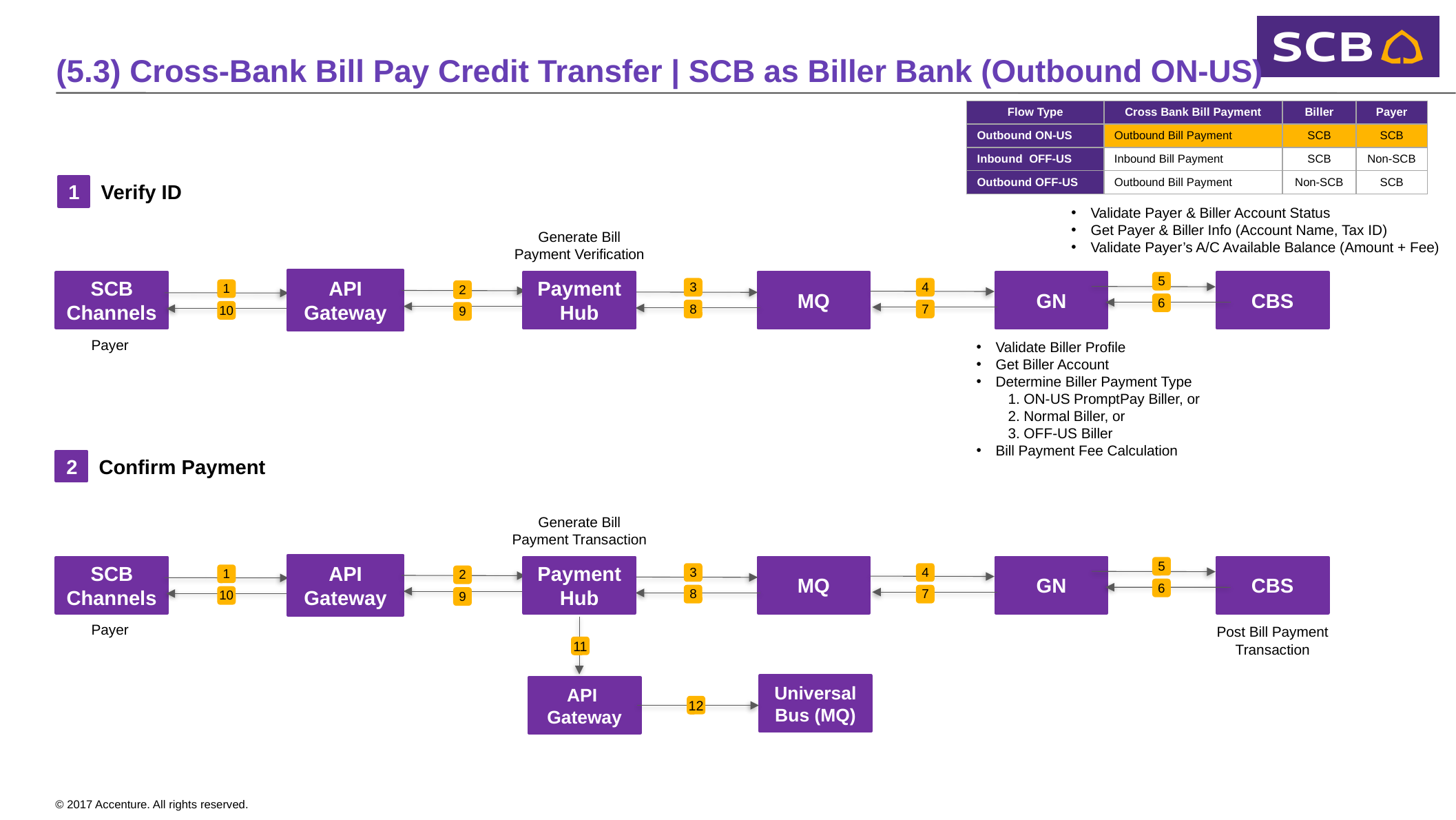

# (5.3) Cross-Bank Bill Pay Credit Transfer | SCB as Biller Bank (Outbound ON-US)
| Flow Type | Cross Bank Bill Payment | Biller | Payer |
| --- | --- | --- | --- |
| Outbound ON-US | Outbound Bill Payment | SCB | SCB |
| Inbound OFF-US | Inbound Bill Payment | SCB | Non-SCB |
| Outbound OFF-US | Outbound Bill Payment | Non-SCB | SCB |
Validate Payer & Biller Account Status
Get Payer & Biller Info (Account Name, Tax ID)
Validate Payer’s A/C Available Balance (Amount + Fee)
1
Verify ID
Generate Bill Payment Verification
API Gateway

  5
SCB Channels
Payment Hub
MQ
GN
CBS

  3

  4

  1

  2

  6

  8

  7

 10

  9
Payer
Validate Biller Profile
Get Biller Account
Determine Biller Payment Type
        1. ON-US PromptPay Biller, or
        2. Normal Biller, or
        3. OFF-US Biller
Bill Payment Fee Calculation
2
Confirm Payment
Generate Bill Payment Transaction
API Gateway

  5
SCB Channels
Payment Hub
MQ
GN
CBS

  3

  4

  1

  2

  6

  8

  7

 10

  9
Payer
Post Bill Payment Transaction
11
Universal Bus (MQ)
API
Gateway
12